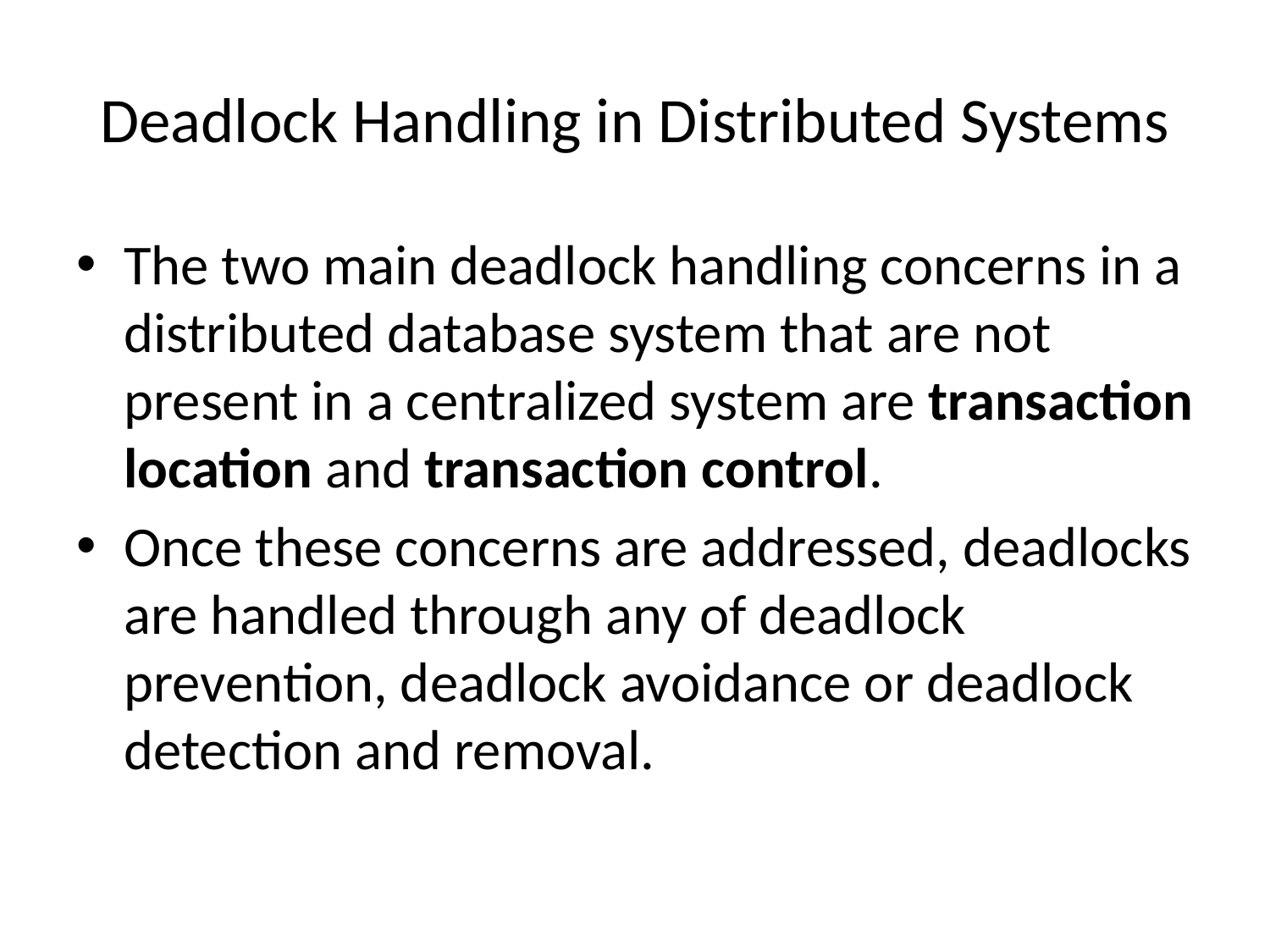

# Deadlock Handling in Distributed Systems
The two main deadlock handling concerns in a distributed database system that are not present in a centralized system are transaction location and transaction control.
Once these concerns are addressed, deadlocks are handled through any of deadlock prevention, deadlock avoidance or deadlock detection and removal.